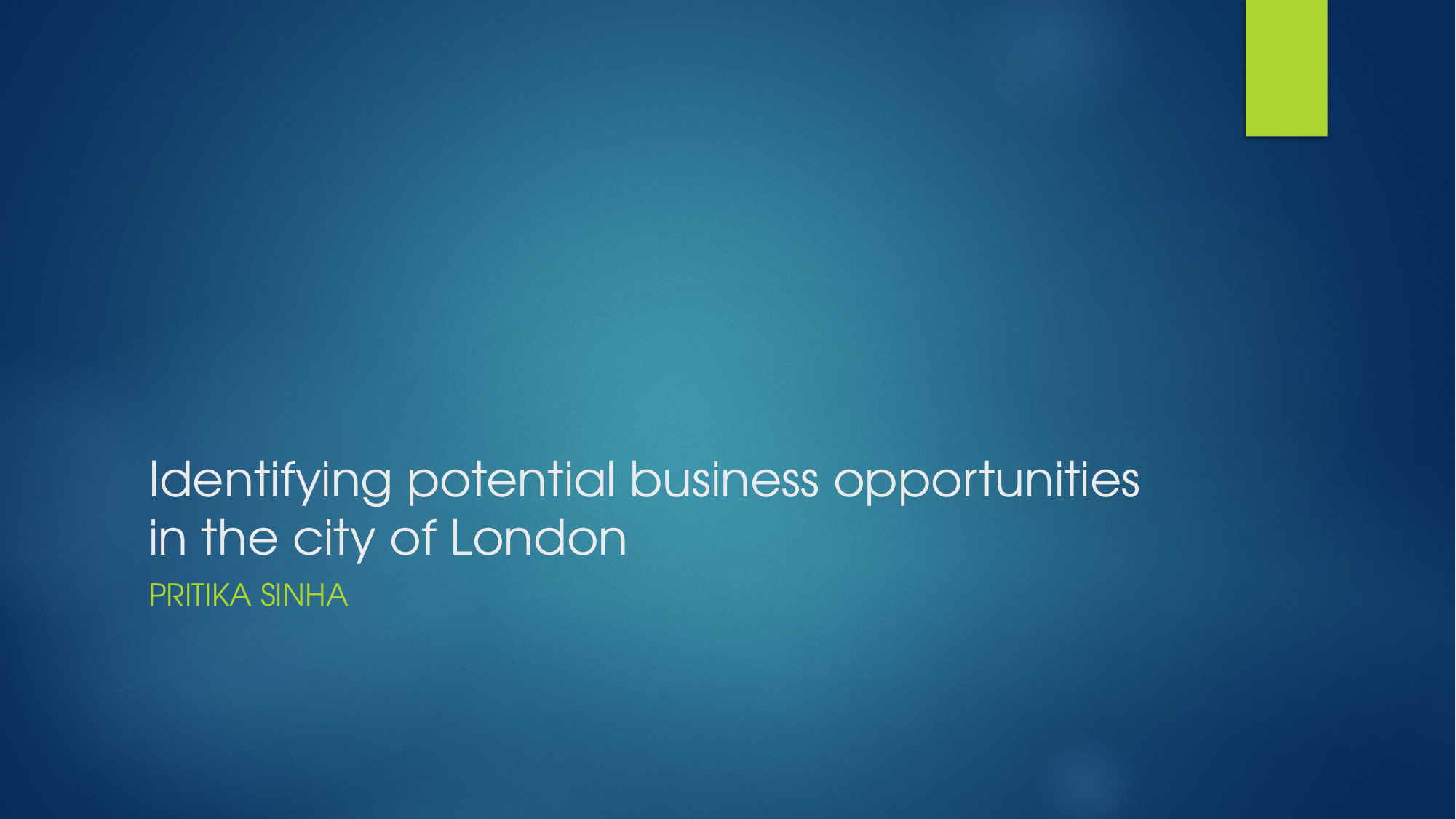

# Identifying potential business opportunities in the city of London
Pritika Sinha